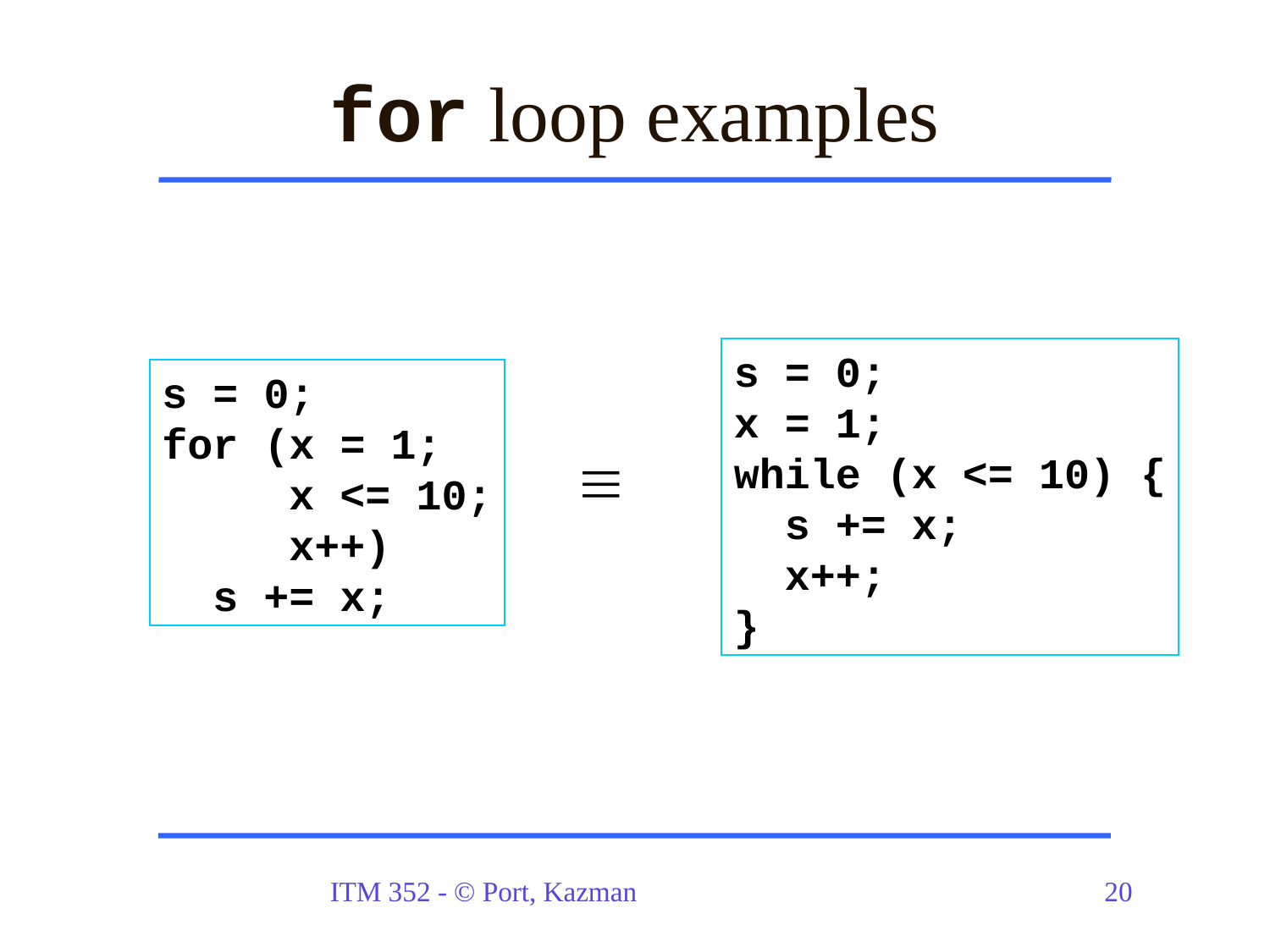

# for loop examples
s = 0;
x = 1;
while (x <= 10) {
  s += x;
  x++;
}
s = 0;
for (x = 1;
     x <= 10;
     x++)
  s += x;
≡